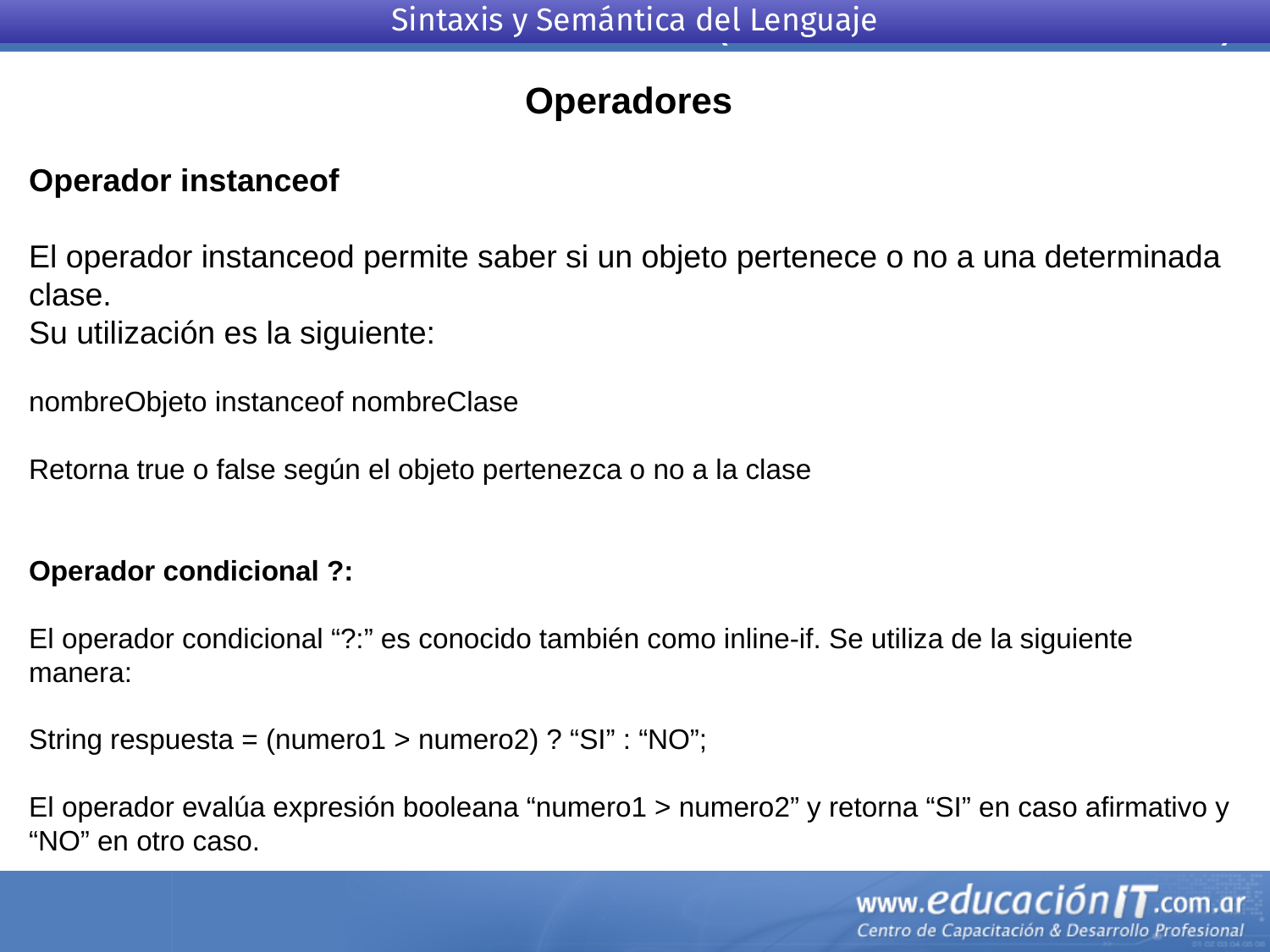

Sintaxis y Semántica del Lenguaje
Operadores

Operador instanceof

El operador instanceod permite saber si un objeto pertenece o no a una determinada clase.
Su utilización es la siguiente:

nombreObjeto instanceof nombreClase

Retorna true o false según el objeto pertenezca o no a la clase

Operador condicional ?:

El operador condicional “?:” es conocido también como inline-if. Se utiliza de la siguiente manera:

String respuesta = (numero1 > numero2) ? “SI” : “NO”;

El operador evalúa expresión booleana “numero1 > numero2” y retorna “SI” en caso afirmativo y “NO” en otro caso.